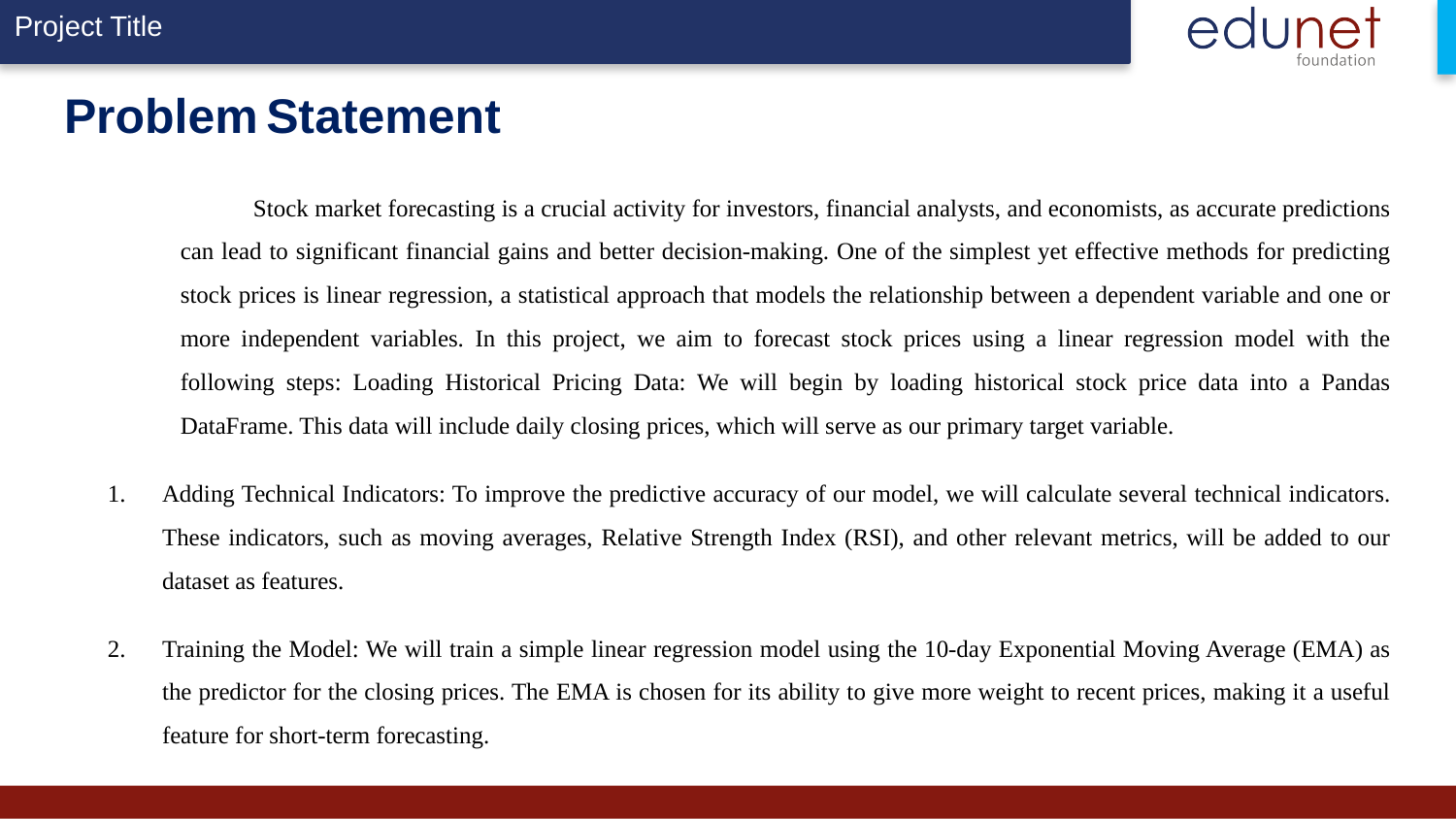

# Problem Statement
Stock market forecasting is a crucial activity for investors, financial analysts, and economists, as accurate predictions can lead to significant financial gains and better decision-making. One of the simplest yet effective methods for predicting stock prices is linear regression, a statistical approach that models the relationship between a dependent variable and one or more independent variables. In this project, we aim to forecast stock prices using a linear regression model with the following steps: Loading Historical Pricing Data: We will begin by loading historical stock price data into a Pandas DataFrame. This data will include daily closing prices, which will serve as our primary target variable.
Adding Technical Indicators: To improve the predictive accuracy of our model, we will calculate several technical indicators. These indicators, such as moving averages, Relative Strength Index (RSI), and other relevant metrics, will be added to our dataset as features.
Training the Model: We will train a simple linear regression model using the 10-day Exponential Moving Average (EMA) as the predictor for the closing prices. The EMA is chosen for its ability to give more weight to recent prices, making it a useful feature for short-term forecasting.